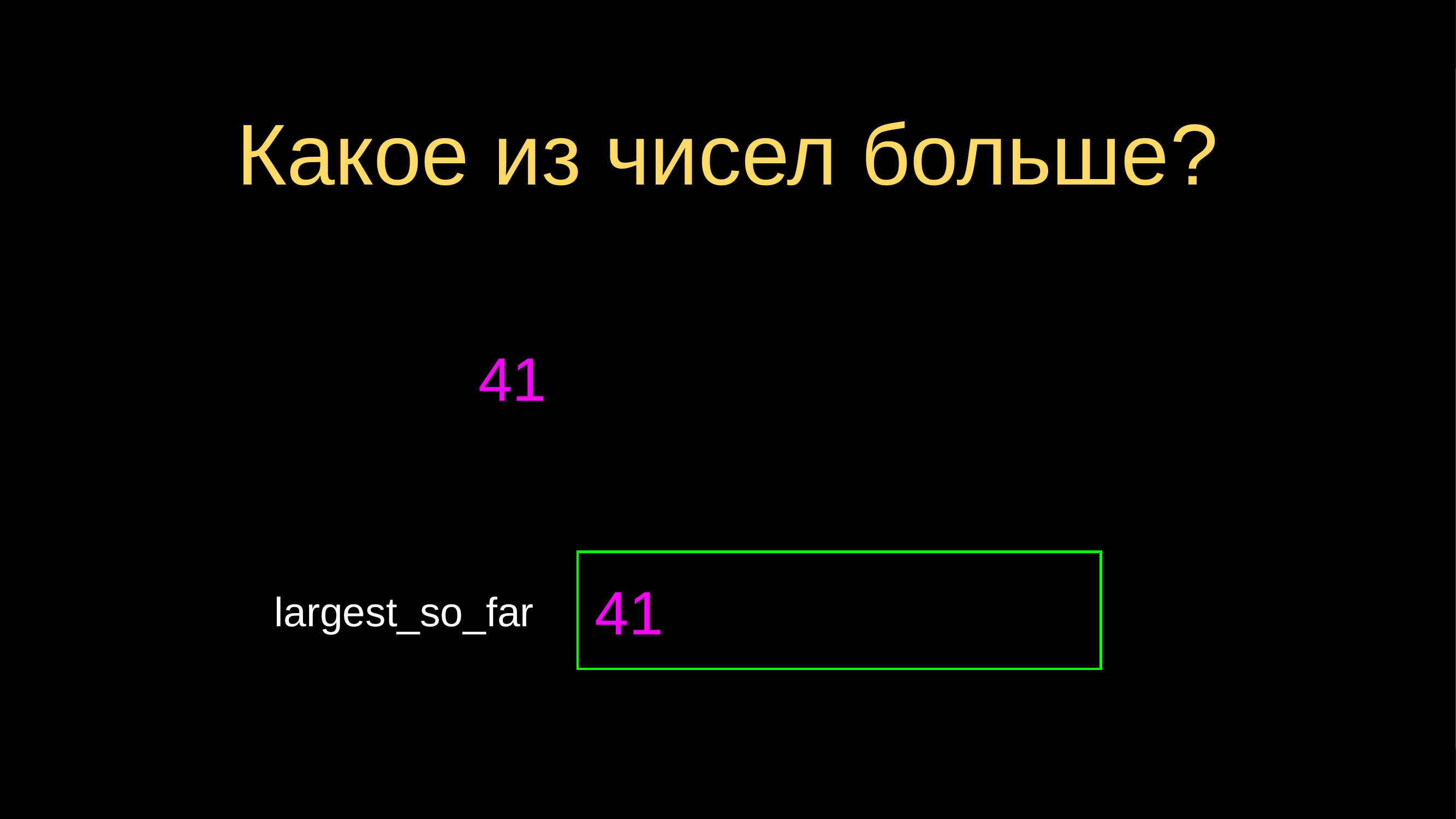

# Какое из чисел больше?
41

41
largest_so_far